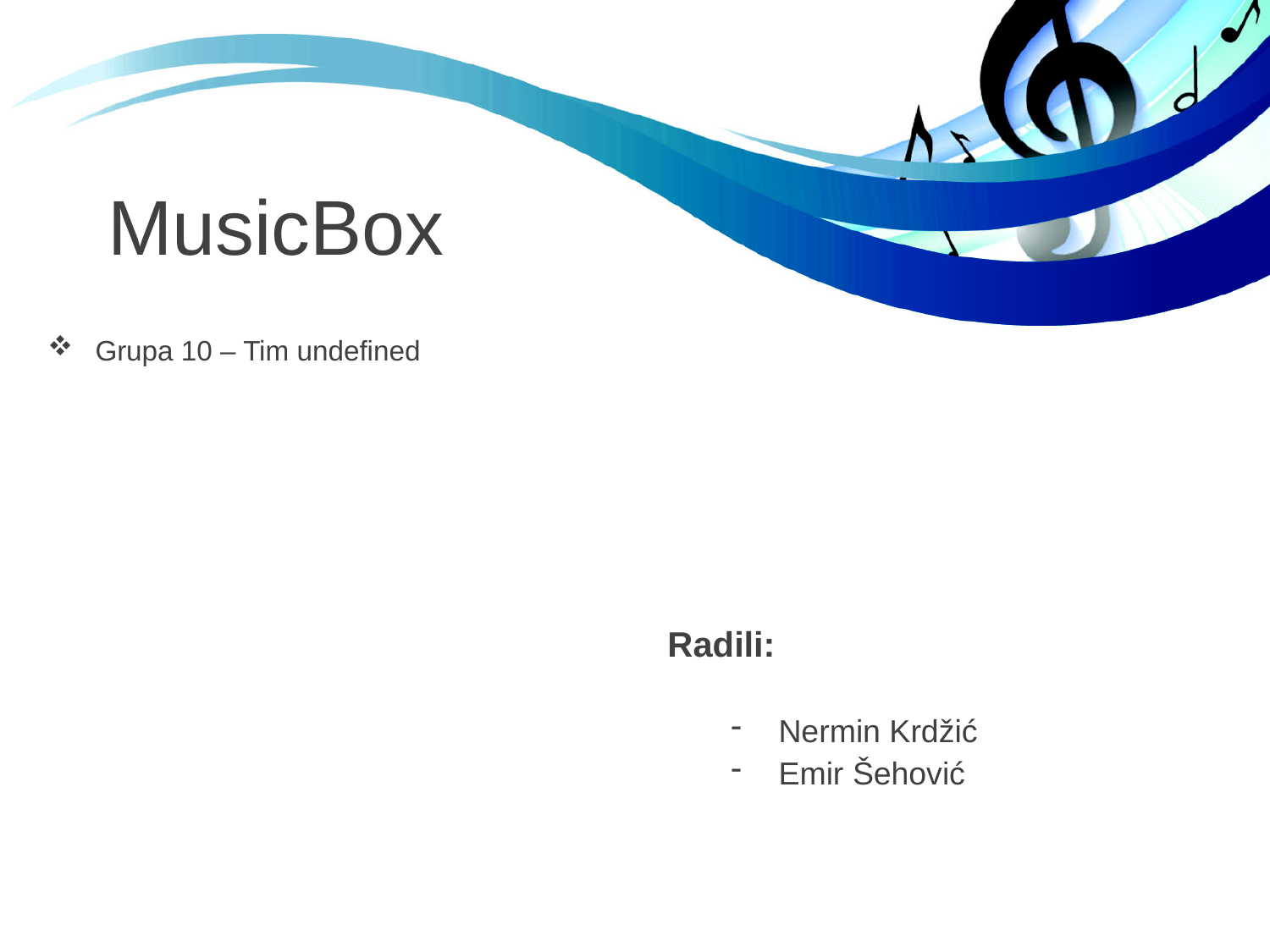

# MusicBox
Grupa 10 – Tim undefined
Radili:
Nermin Krdžić
Emir Šehović